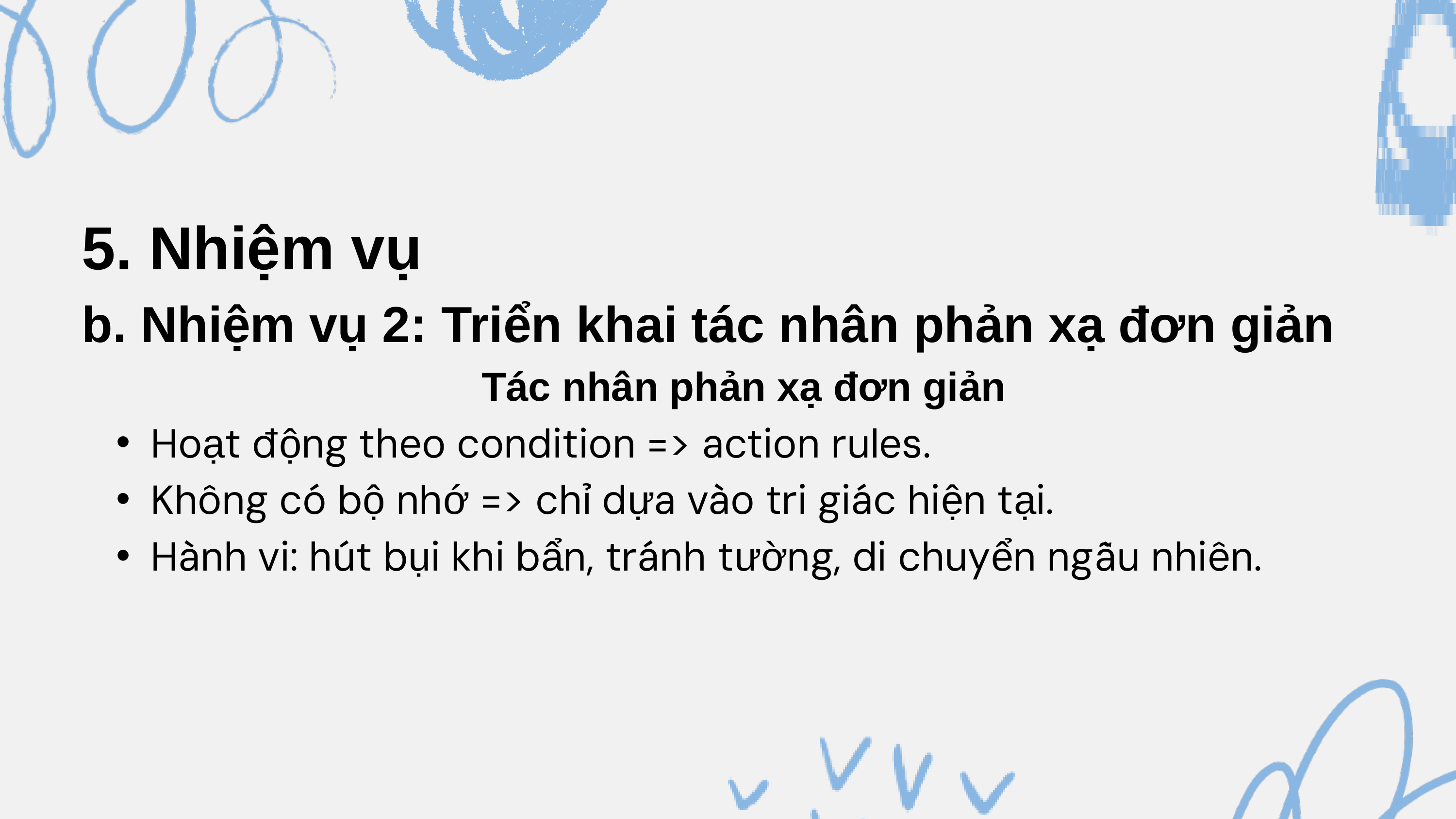

5. Nhiệm vụ
b. Nhiệm vụ 2: Triển khai tác nhân phản xạ đơn giản
Tác nhân phản xạ đơn giản
Hoạt động theo condition => action rules.
Không có bộ nhớ => chỉ dựa vào tri giác hiện tại.
Hành vi: hút bụi khi bẩn, tránh tường, di chuyển ngẫu nhiên.